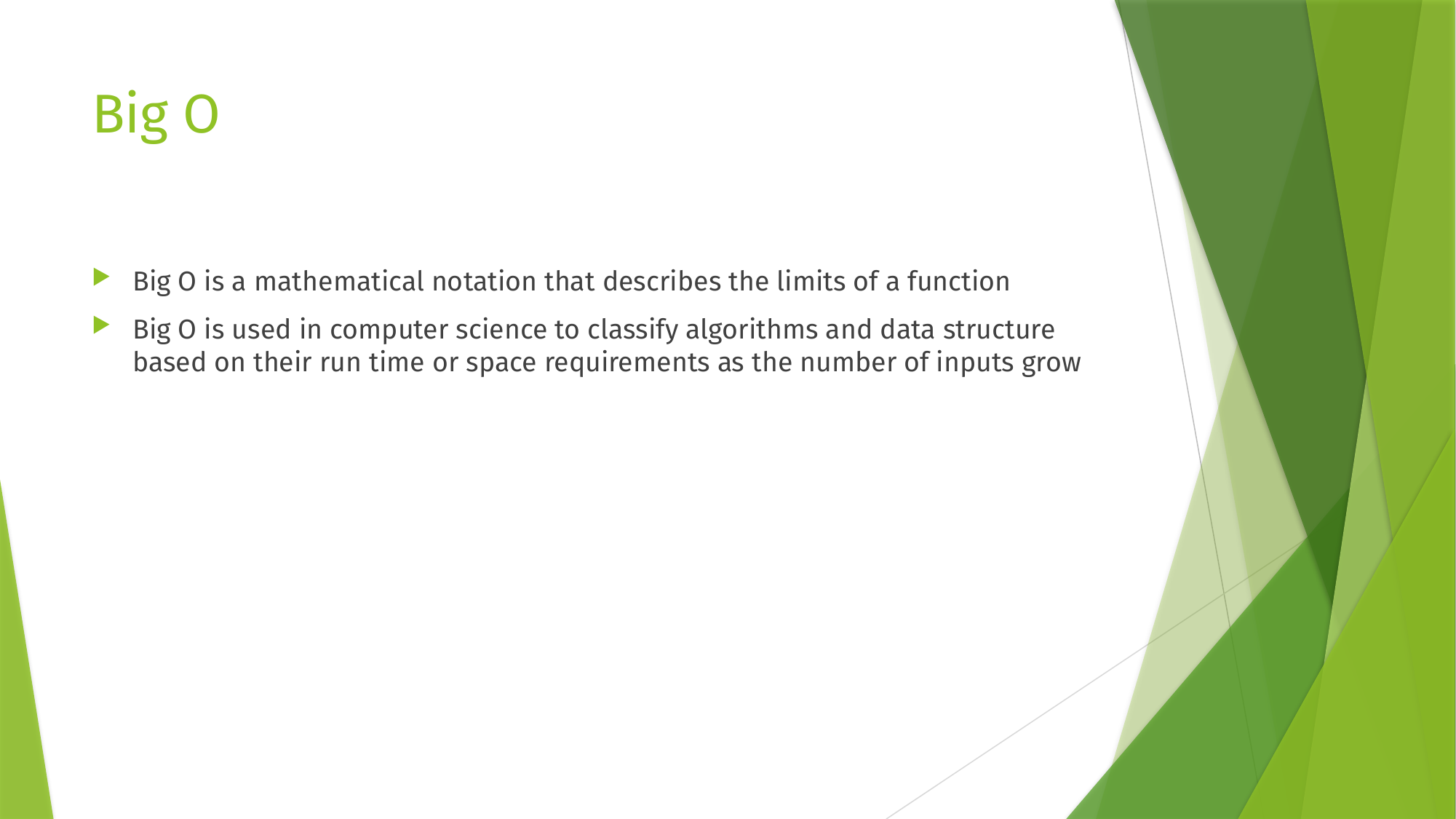

# Big O
Big O is a mathematical notation that describes the limits of a function
Big O is used in computer science to classify algorithms and data structure based on their run time or space requirements as the number of inputs grow